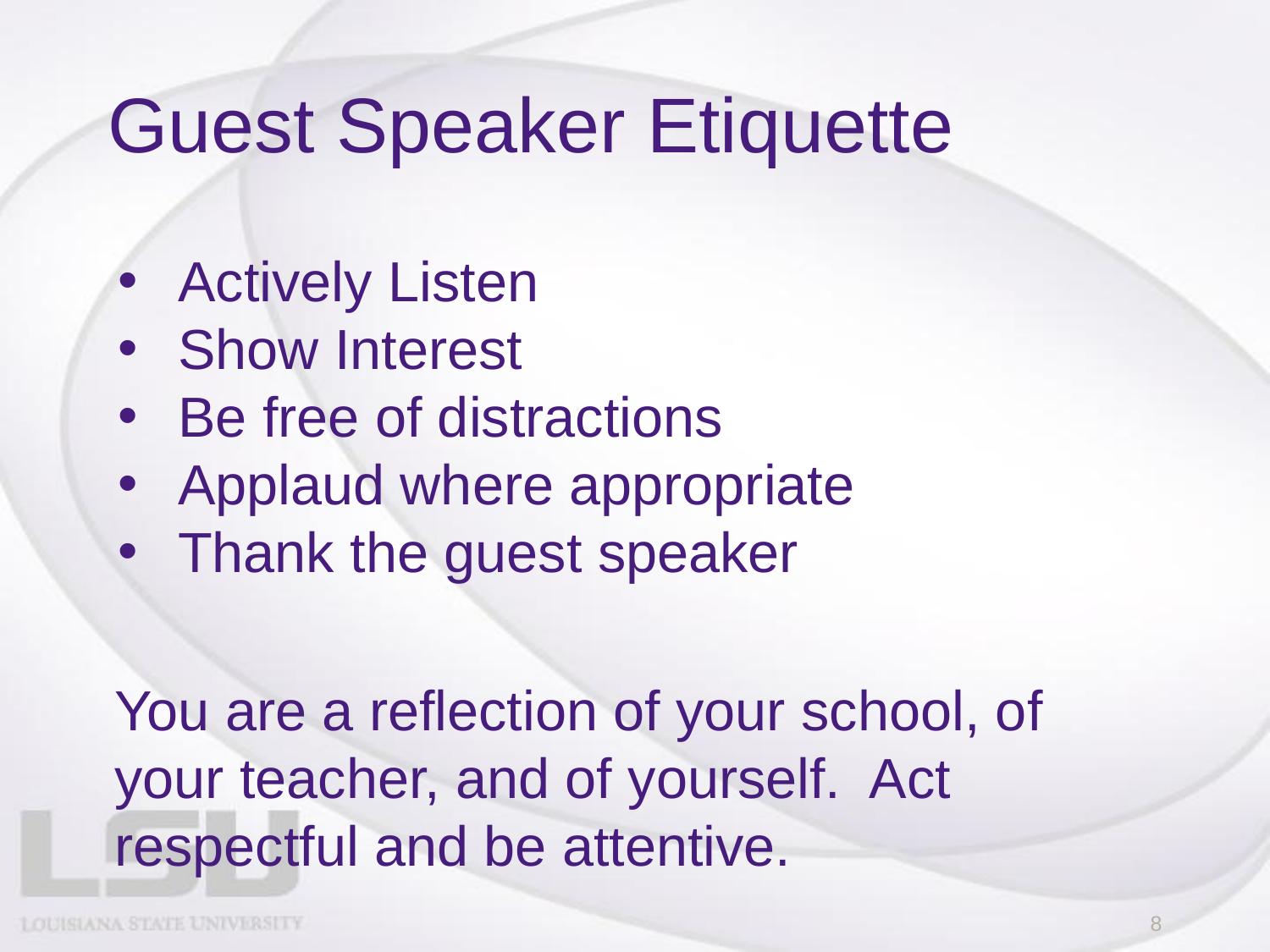

# Guest Speaker Etiquette
Actively Listen
Show Interest
Be free of distractions
Applaud where appropriate
Thank the guest speaker

You are a reflection of your school, of your teacher, and of yourself.  Act respectful and be attentive.
8